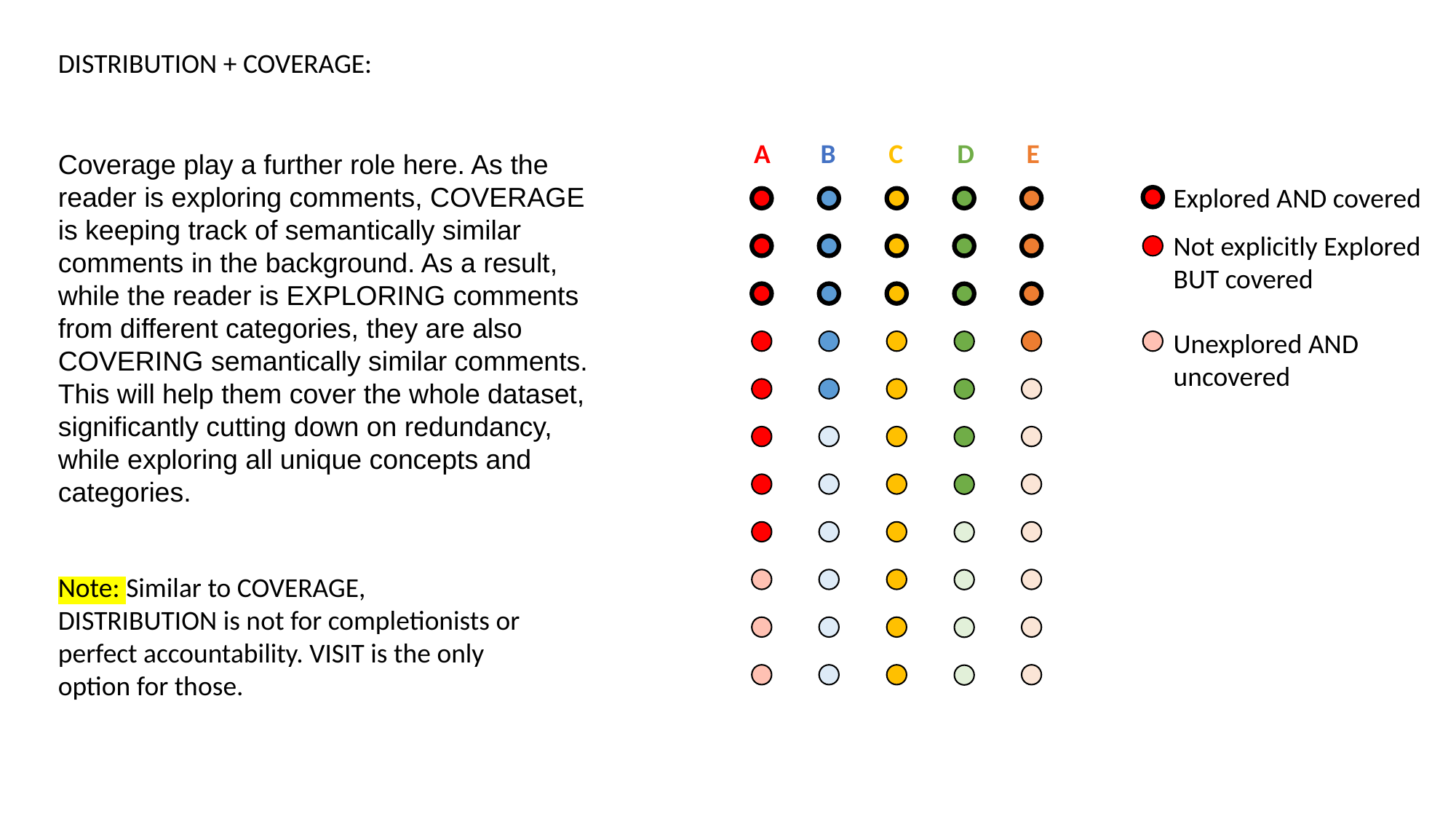

DISTRIBUTION + COVERAGE:
D
A
B
C
E
Coverage play a further role here. As the reader is exploring comments, COVERAGE is keeping track of semantically similar comments in the background. As a result, while the reader is EXPLORING comments from different categories, they are also COVERING semantically similar comments. This will help them cover the whole dataset, significantly cutting down on redundancy, while exploring all unique concepts and categories.
Explored AND covered

Not explicitly Explored
BUT covered

Unexplored AND uncovered

Note: Similar to COVERAGE, DISTRIBUTION is not for completionists or perfect accountability. VISIT is the only option for those.